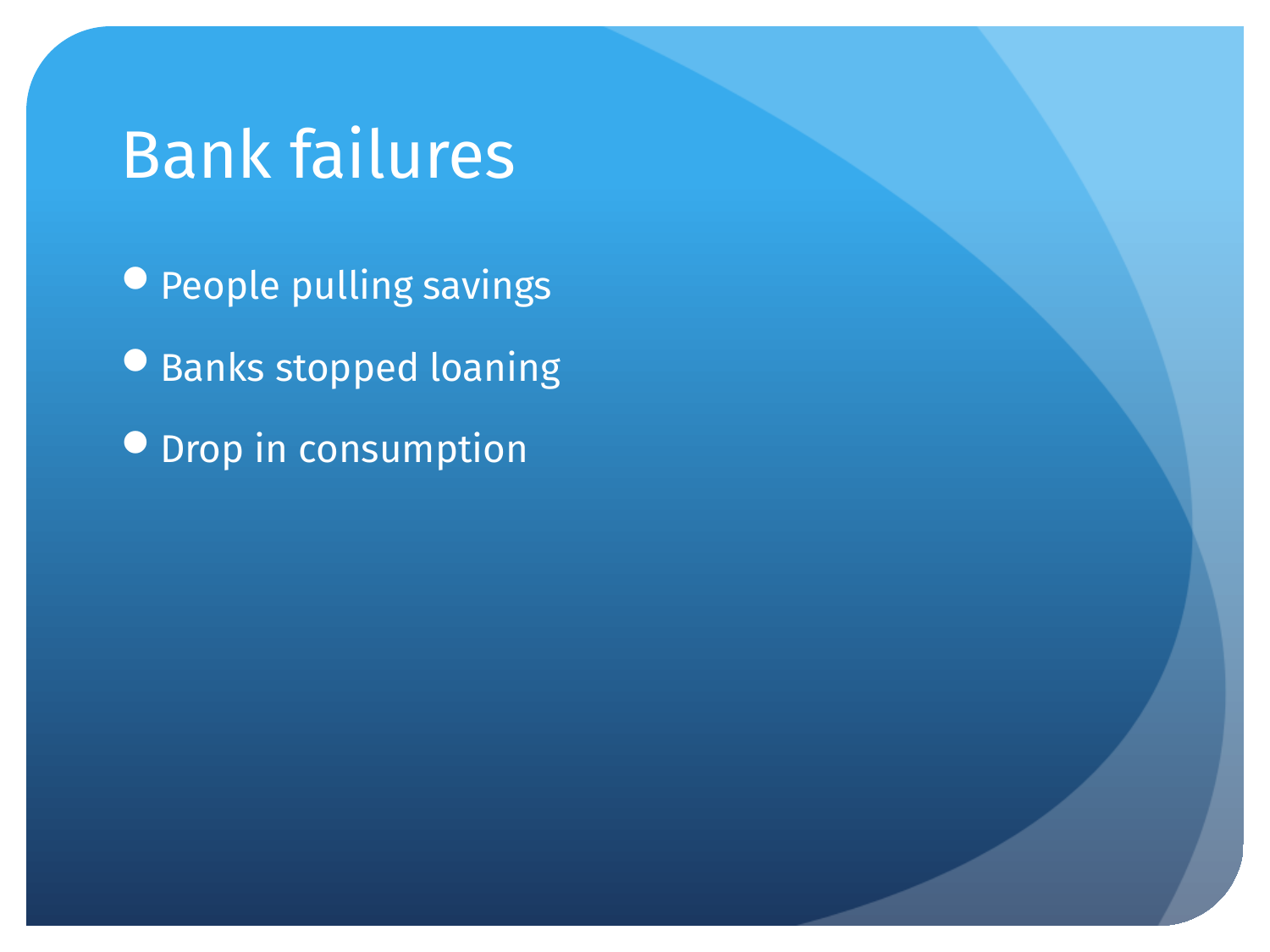

# Bank failures
People pulling savings
Banks stopped loaning
Drop in consumption